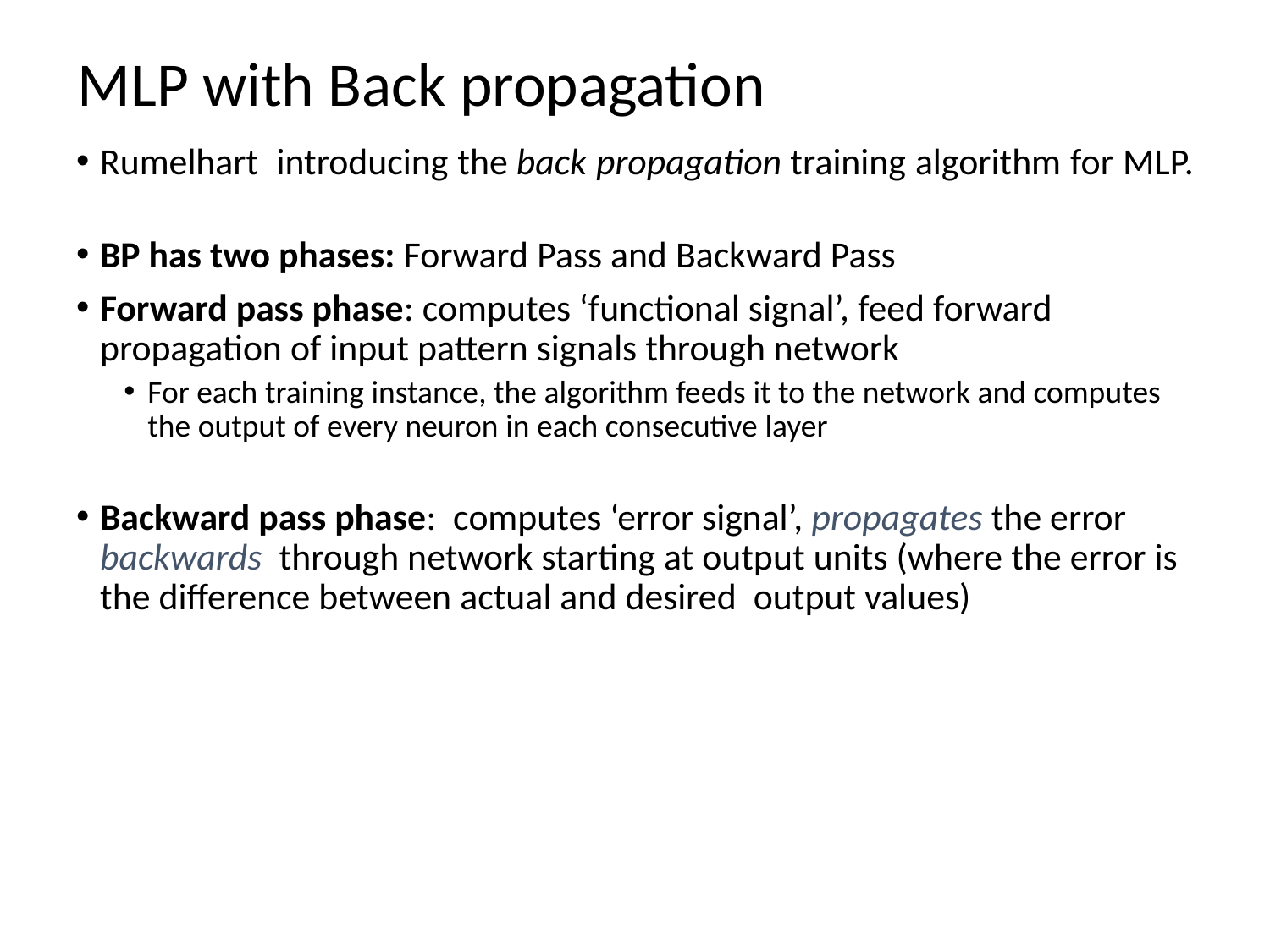

# MLP with Back propagation
Rumelhart  introducing the back propagation training algorithm for MLP.
BP has two phases: Forward Pass and Backward Pass
Forward pass phase: computes ‘functional signal’, feed forward  propagation of input pattern signals through network
For each training instance, the algorithm feeds it to the network and computes the output of every neuron in each consecutive layer

Backward pass phase:  computes ‘error signal’, propagates the error backwards  through network starting at output units (where the error is the difference between actual and desired  output values)